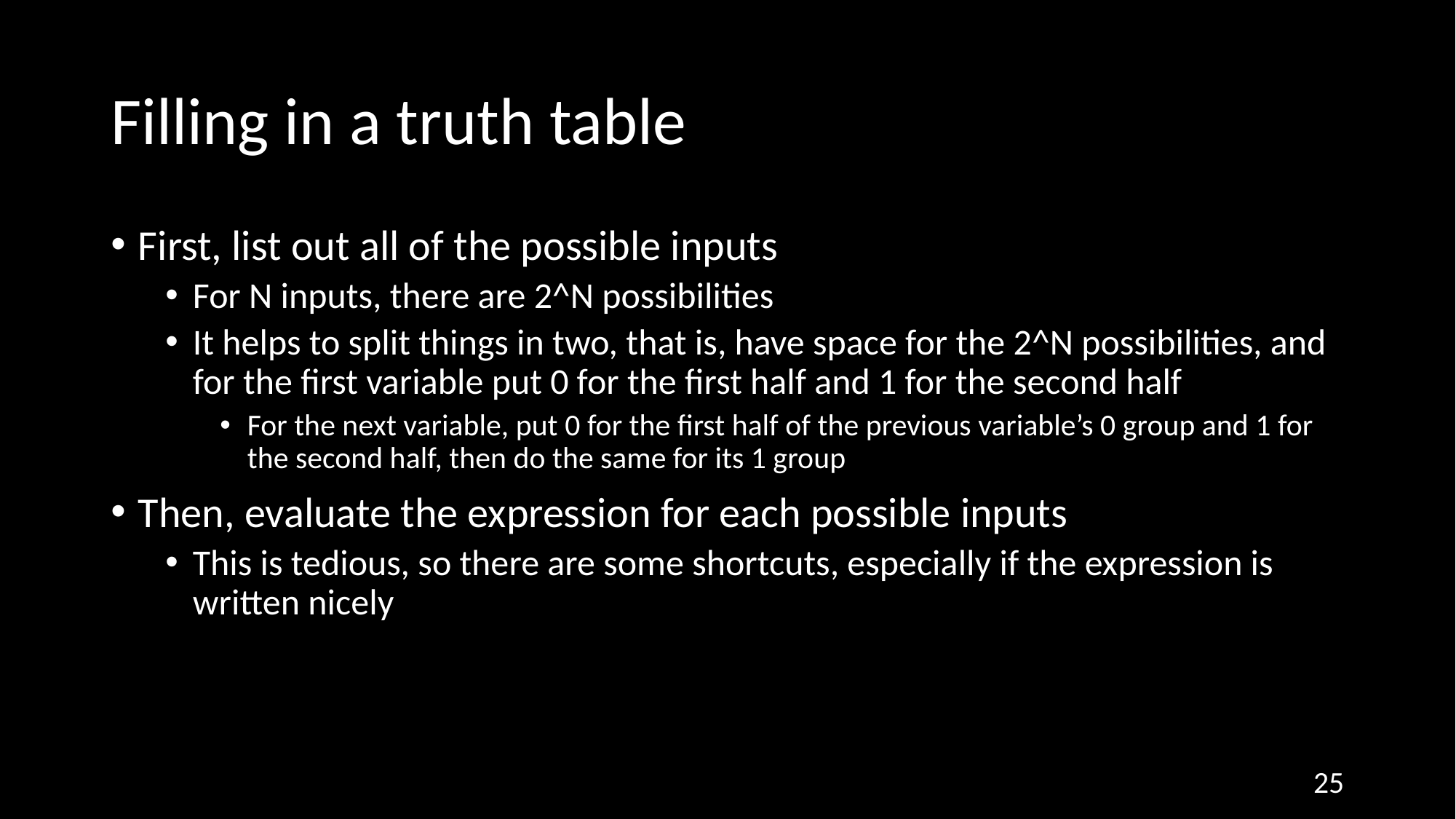

# Filling in a truth table
First, list out all of the possible inputs
For N inputs, there are 2^N possibilities
It helps to split things in two, that is, have space for the 2^N possibilities, and for the first variable put 0 for the first half and 1 for the second half
For the next variable, put 0 for the first half of the previous variable’s 0 group and 1 for the second half, then do the same for its 1 group
Then, evaluate the expression for each possible inputs
This is tedious, so there are some shortcuts, especially if the expression is written nicely
25